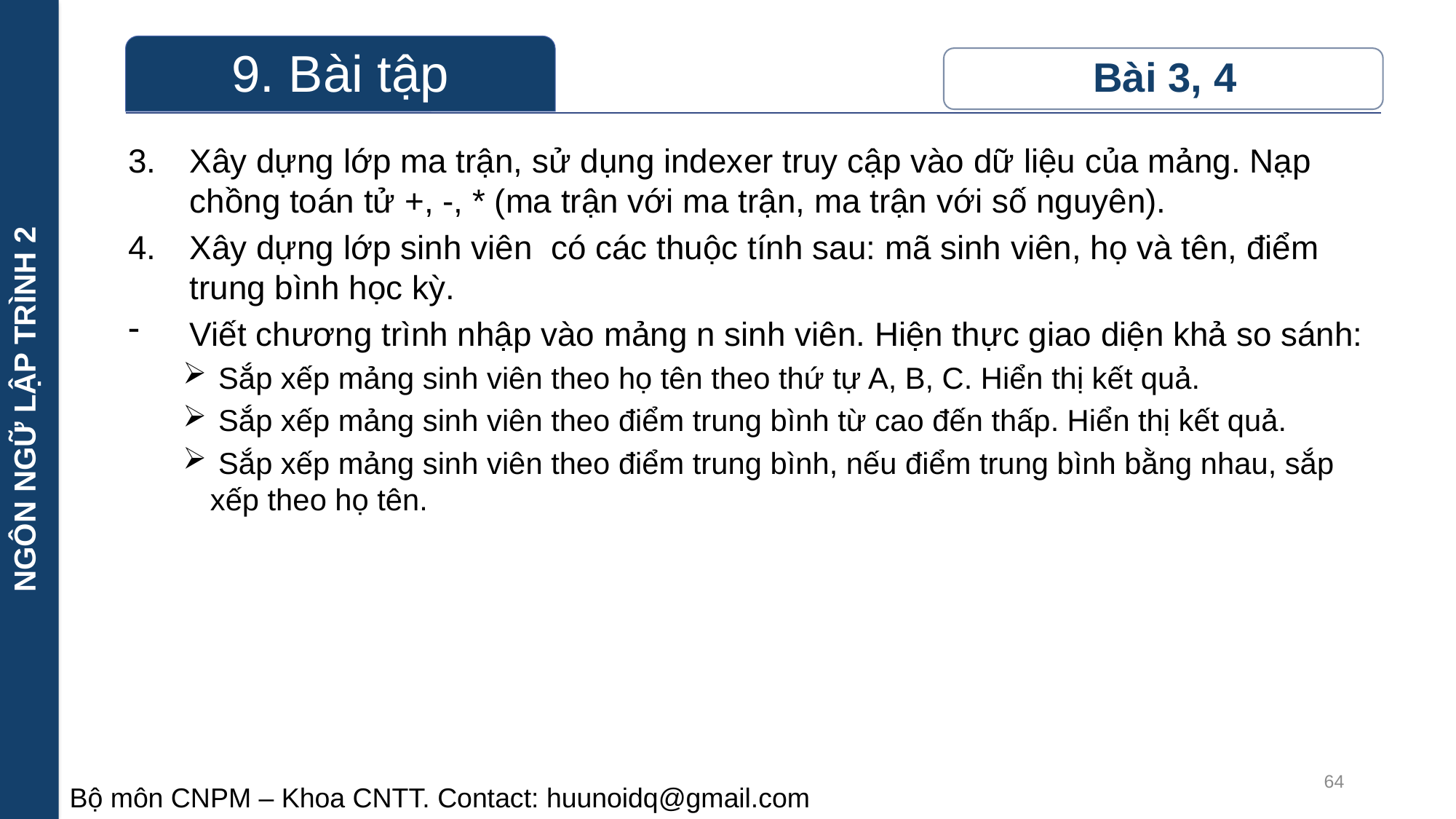

NGÔN NGỮ LẬP TRÌNH 2
9. Bài tập
Bài 3, 4
Xây dựng lớp ma trận, sử dụng indexer truy cập vào dữ liệu của mảng. Nạp chồng toán tử +, -, * (ma trận với ma trận, ma trận với số nguyên).
Xây dựng lớp sinh viên  có các thuộc tính sau: mã sinh viên, họ và tên, điểm trung bình học kỳ.
Viết chương trình nhập vào mảng n sinh viên. Hiện thực giao diện khả so sánh:
 Sắp xếp mảng sinh viên theo họ tên theo thứ tự A, B, C. Hiển thị kết quả.
 Sắp xếp mảng sinh viên theo điểm trung bình từ cao đến thấp. Hiển thị kết quả.
 Sắp xếp mảng sinh viên theo điểm trung bình, nếu điểm trung bình bằng nhau, sắp xếp theo họ tên.

64
Bộ môn CNPM – Khoa CNTT. Contact: huunoidq@gmail.com